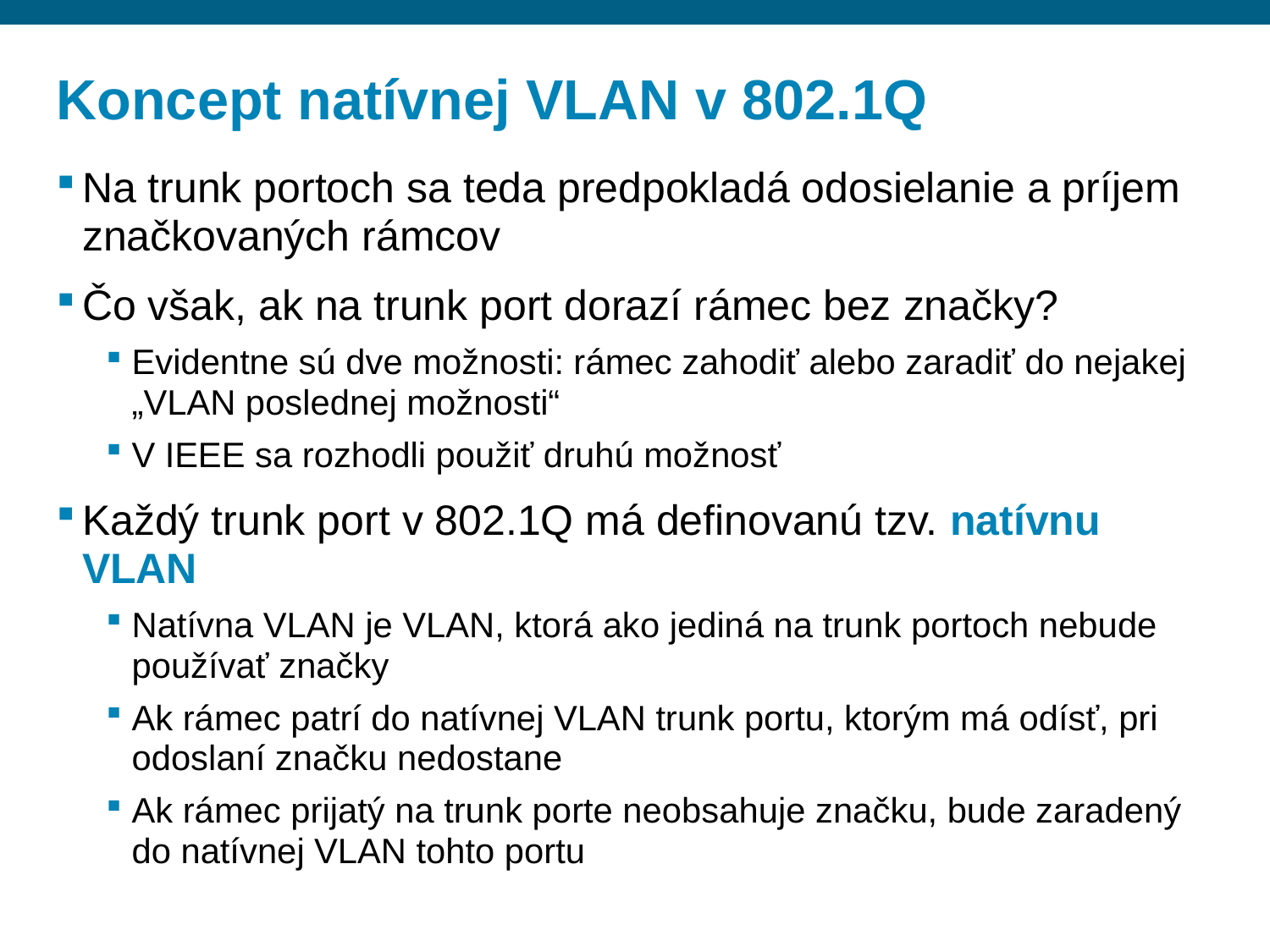

# Koncept natívnej VLAN v 802.1Q
Na trunk portoch sa teda predpokladá odosielanie a príjem značkovaných rámcov
Čo však, ak na trunk port dorazí rámec bez značky?
Evidentne sú dve možnosti: rámec zahodiť alebo zaradiť do nejakej „VLAN poslednej možnosti“
V IEEE sa rozhodli použiť druhú možnosť
Každý trunk port v 802.1Q má definovanú tzv. natívnu VLAN
Natívna VLAN je VLAN, ktorá ako jediná na trunk portoch nebude používať značky
Ak rámec patrí do natívnej VLAN trunk portu, ktorým má odísť, pri odoslaní značku nedostane
Ak rámec prijatý na trunk porte neobsahuje značku, bude zaradený do natívnej VLAN tohto portu